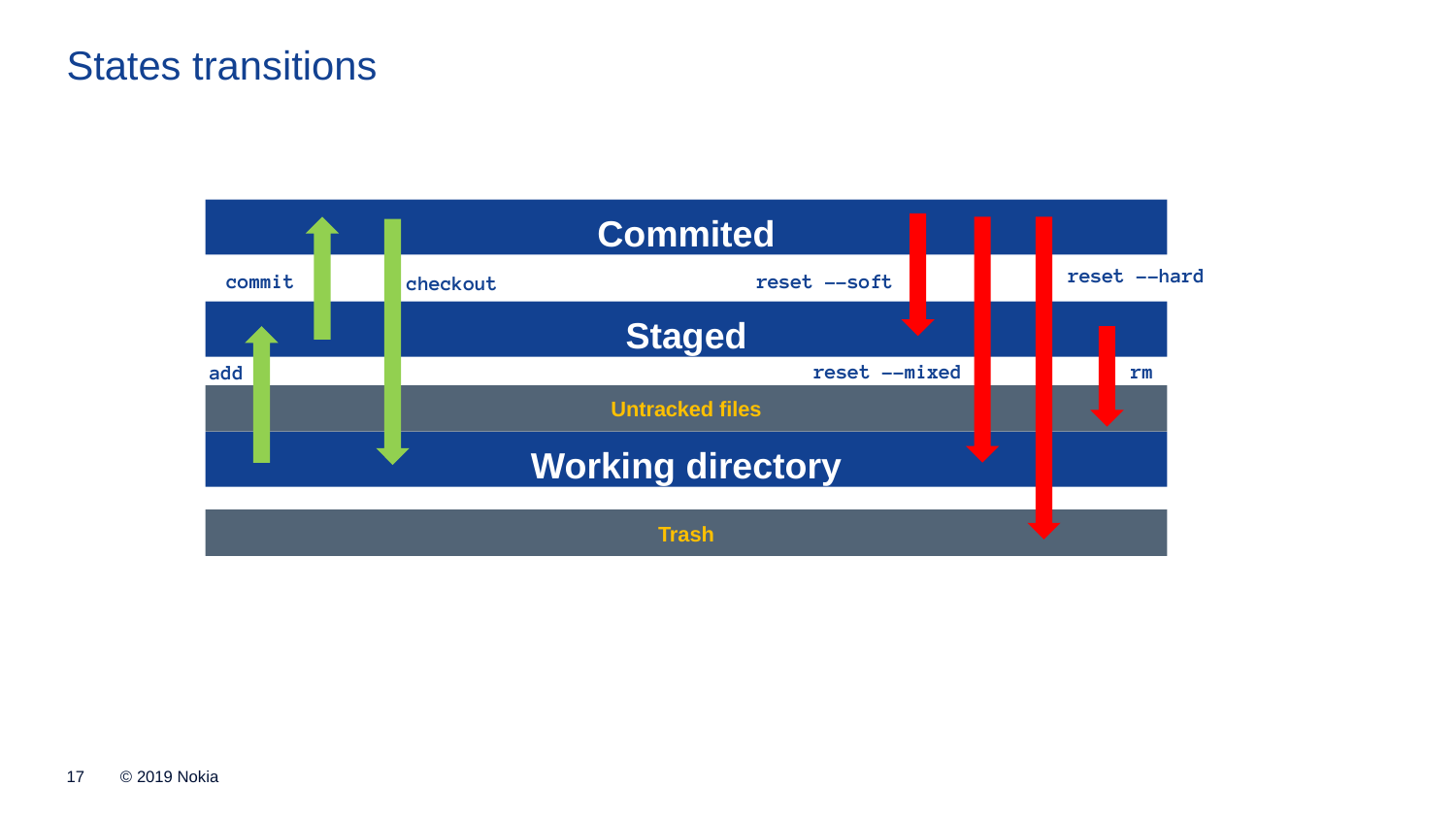

States transitions

Commited

reset --hard
commit
reset --soft
checkout
Staged

reset --mixed
rm
add
Untracked files
Working directory
Trash